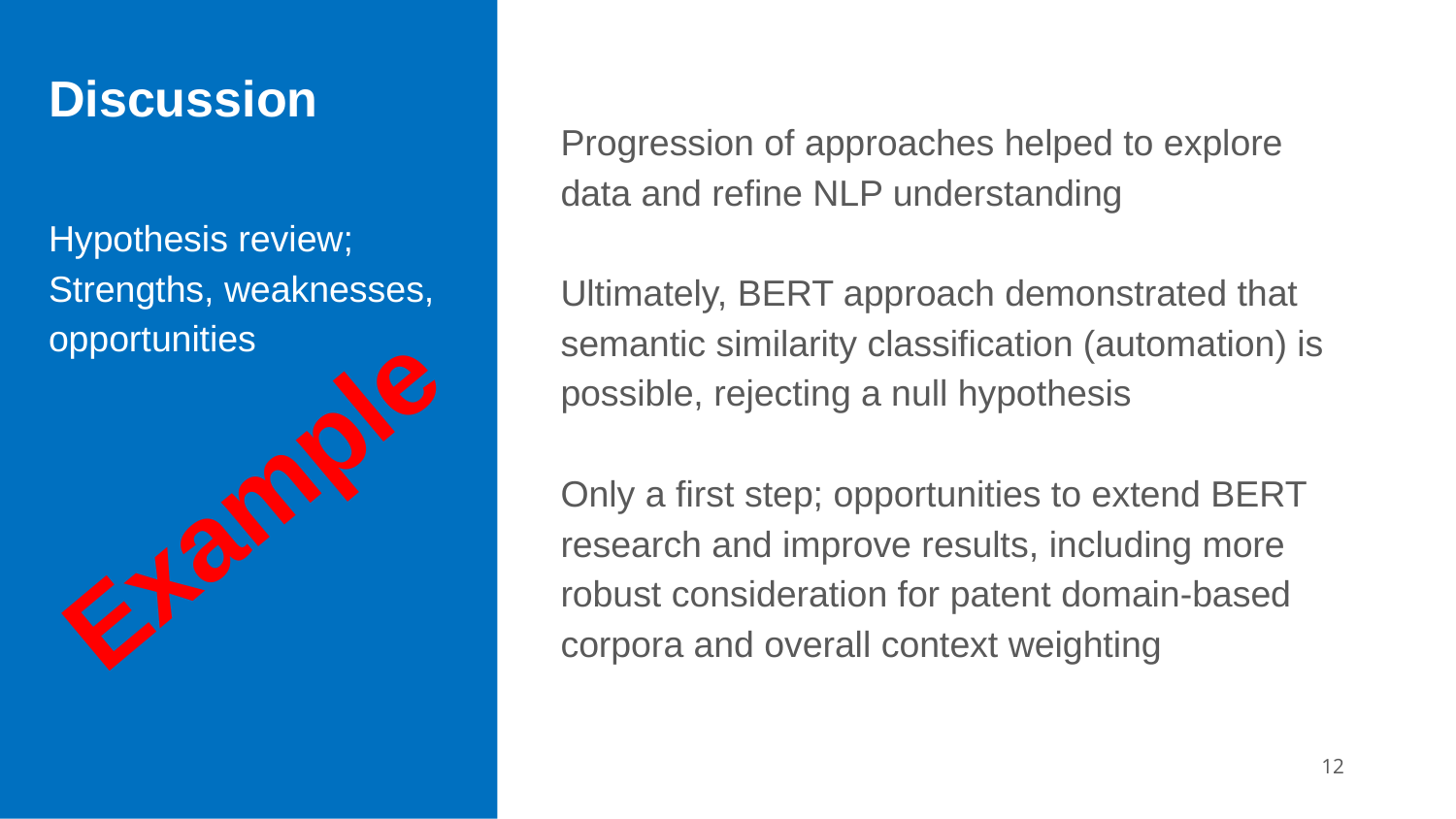

# Discussion
Progression of approaches helped to explore data and refine NLP understanding

Ultimately, BERT approach demonstrated that semantic similarity classification (automation) is possible, rejecting a null hypothesis

Only a first step; opportunities to extend BERT research and improve results, including more robust consideration for patent domain-based corpora and overall context weighting
Hypothesis review;
Strengths, weaknesses, opportunities
Example
12